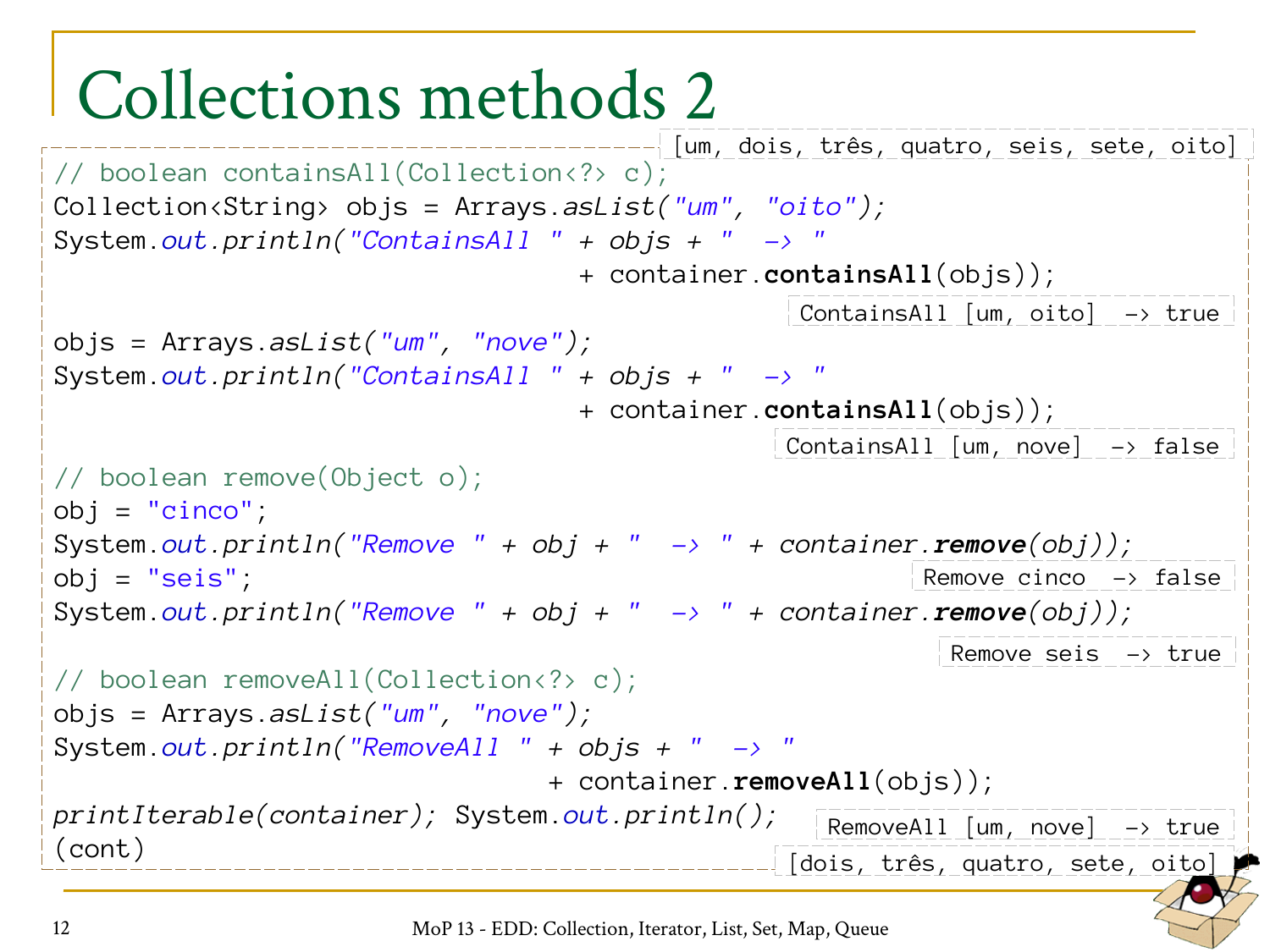

# Collections methods 2
[um, dois, três, quatro, seis, sete, oito]
// boolean containsAll(Collection<?> c);
Collection<String> objs = Arrays.asList("um", "oito");
System.out.println("ContainsAll " + objs + "  -> "
                                  + container.containsAll(objs));

objs = Arrays.asList("um", "nove");
System.out.println("ContainsAll " + objs + "  -> "
                                  + container.containsAll(objs));

// boolean remove(Object o);
obj = "cinco";
System.out.println("Remove " + obj + "  -> " + container.remove(obj));
obj = "seis";
System.out.println("Remove " + obj + "  -> " + container.remove(obj));

// boolean removeAll(Collection<?> c);
objs = Arrays.asList("um", "nove");
System.out.println("RemoveAll " + objs + "  -> "
                                + container.removeAll(objs));
printIterable(container); System.out.println();
(cont)
ContainsAll [um, oito]  -> true
ContainsAll [um, nove]  -> false
Remove cinco  -> false
Remove seis  -> true
RemoveAll [um, nove]  -> true
[dois, três, quatro, sete, oito]
MoP 13 - EDD: Collection, Iterator, List, Set, Map, Queue